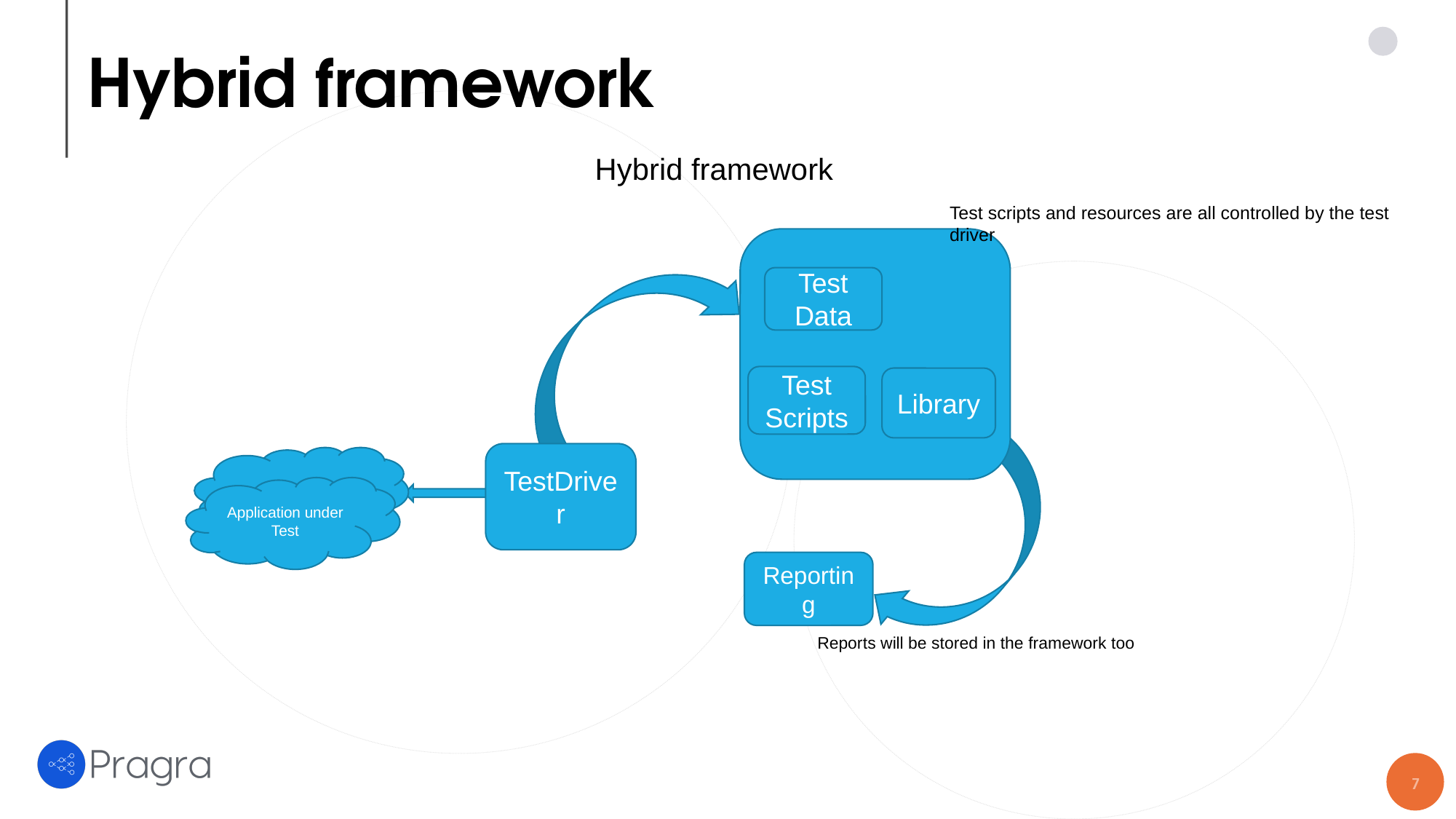

# Hybrid framework
Hybrid framework
Test scripts and resources are all controlled by the test driver

Test Data
Test Scripts
Library

TestDriver

Application under Test
Reporting
Reports will be stored in the framework too